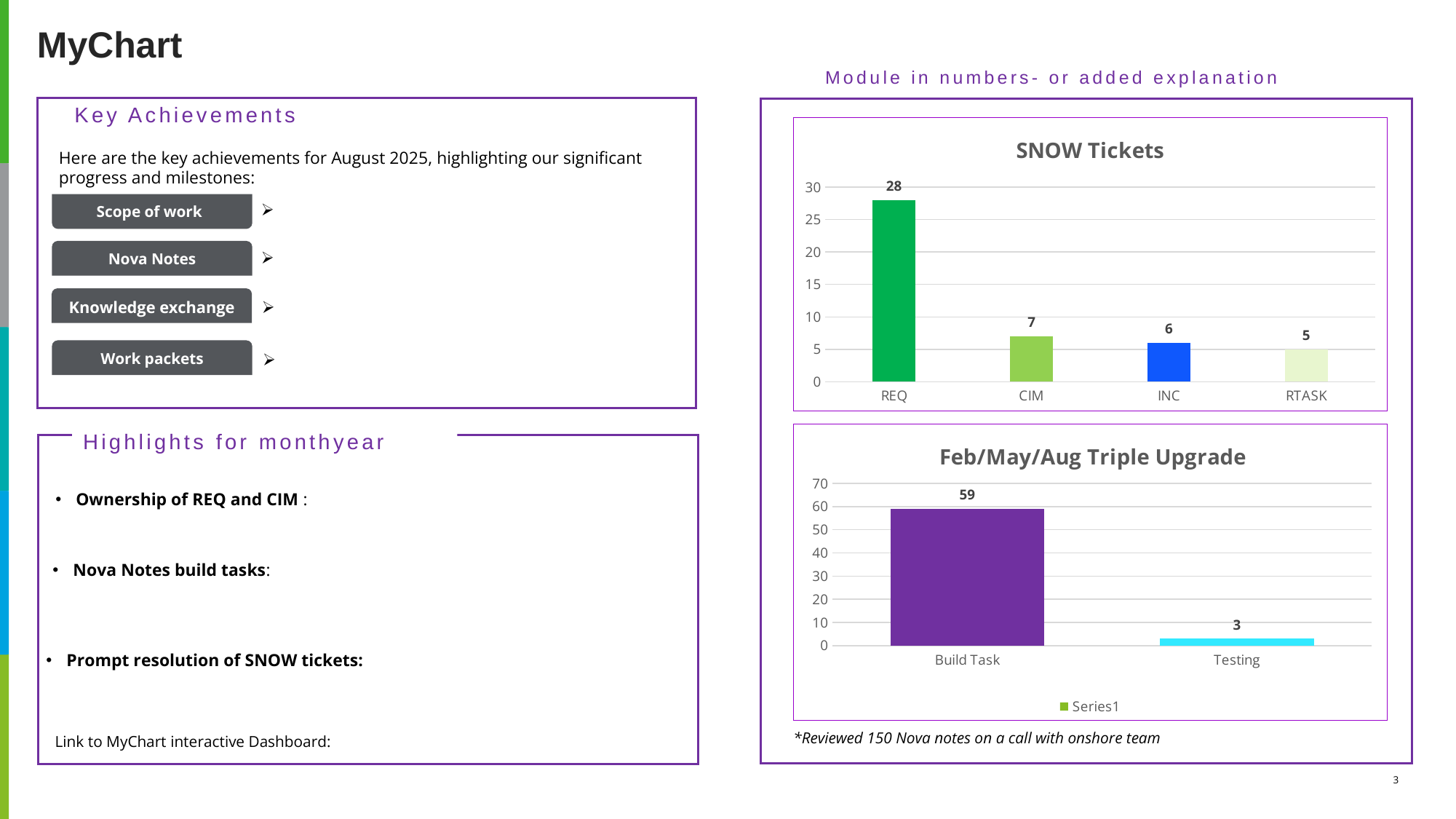

# MyChart
Module in numbers- or added explanation

Key Achievements

### Chart: SNOW Tickets

| Category |  |
|---|---|
| REQ | 28.0 |
| CIM | 7.0 |
| INC | 6.0 |
| RTASK | 5.0 |
Here are the key achievements for August 2025, highlighting our significant progress and milestones:

Scope of work

Nova Notes

Knowledge exchange

Solution & Delivery

Work packets

### Chart:  Feb/May/Aug Triple Upgrade

| Category |  |
|---|---|
| Build Task | 59.0 |
| Testing | 3.0 |
Highlights for monthyear

Ownership of REQ and CIM :
Nova Notes build tasks:
Prompt resolution of SNOW tickets:

Link to MyChart interactive Dashboard:
*Reviewed 150 Nova notes on a call with onshore team